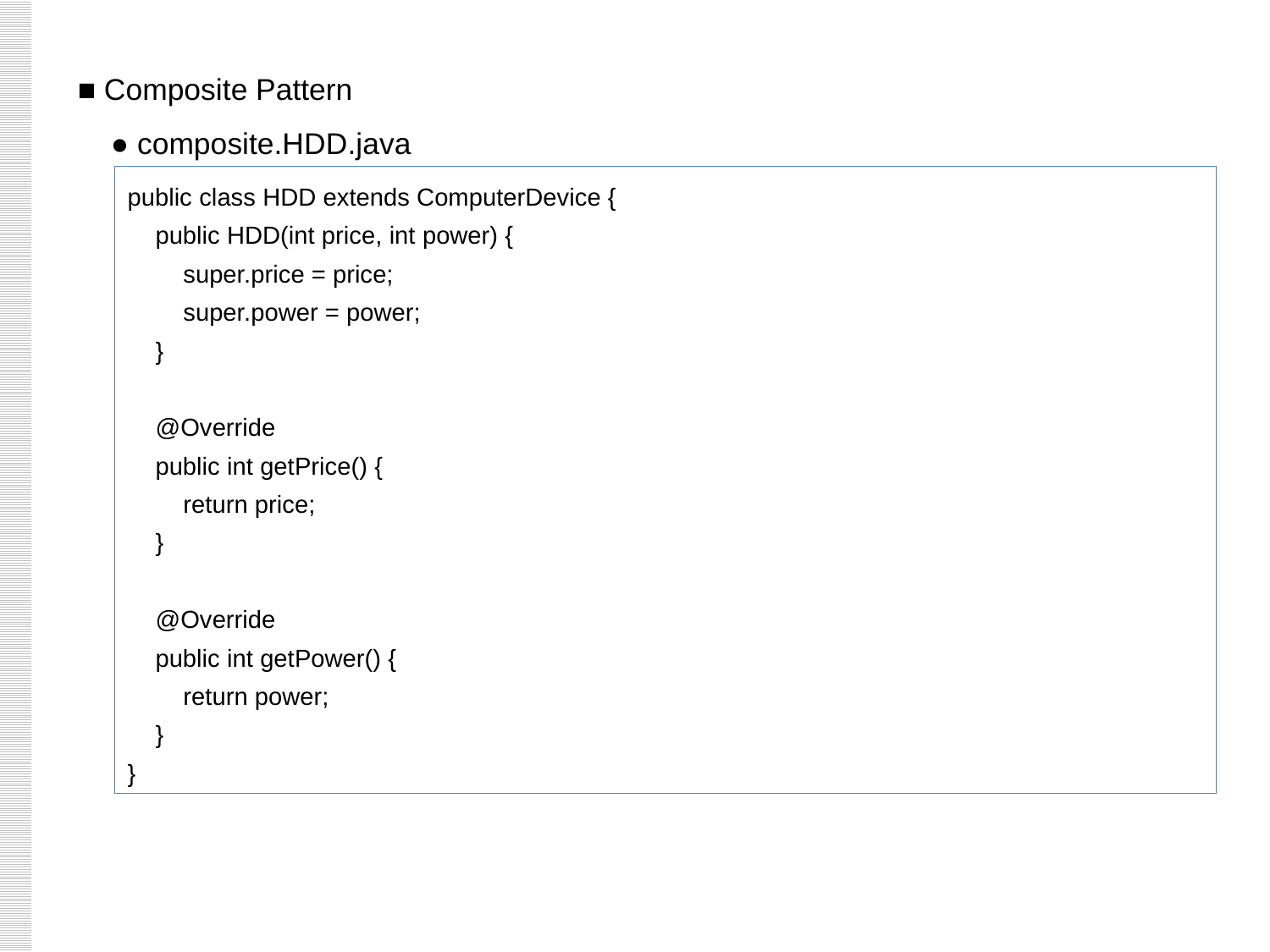

■ Composite Pattern
    ● composite.HDD.java
public class HDD extends ComputerDevice {
    public HDD(int price, int power) {
        super.price = price;
        super.power = power;
    }

    @Override
    public int getPrice() {
        return price;
    }

    @Override
    public int getPower() {
        return power;
    }
}